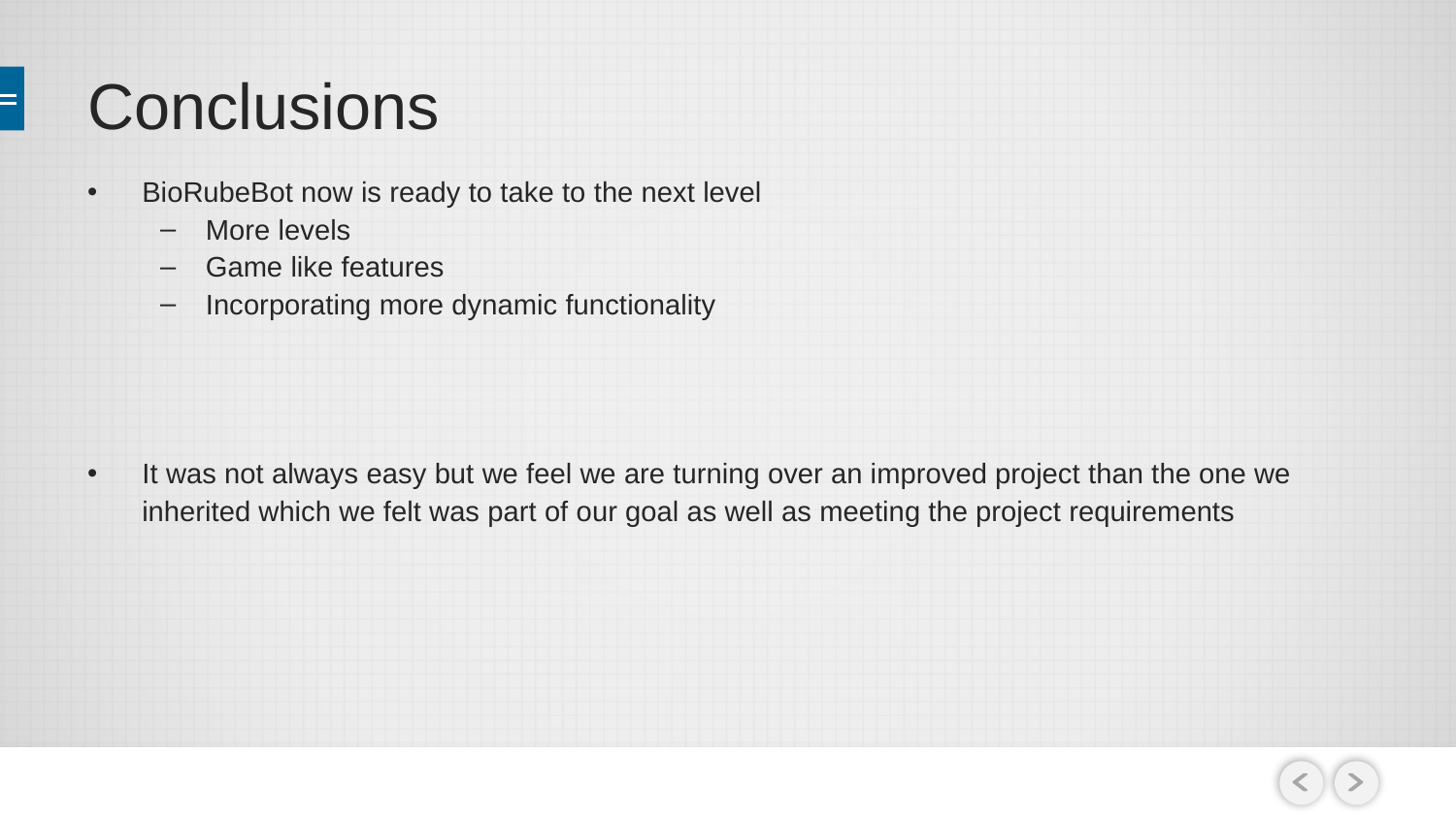

# Conclusions
BioRubeBot now is ready to take to the next level
More levels
Game like features
Incorporating more dynamic functionality

It was not always easy but we feel we are turning over an improved project than the one we inherited which we felt was part of our goal as well as meeting the project requirements